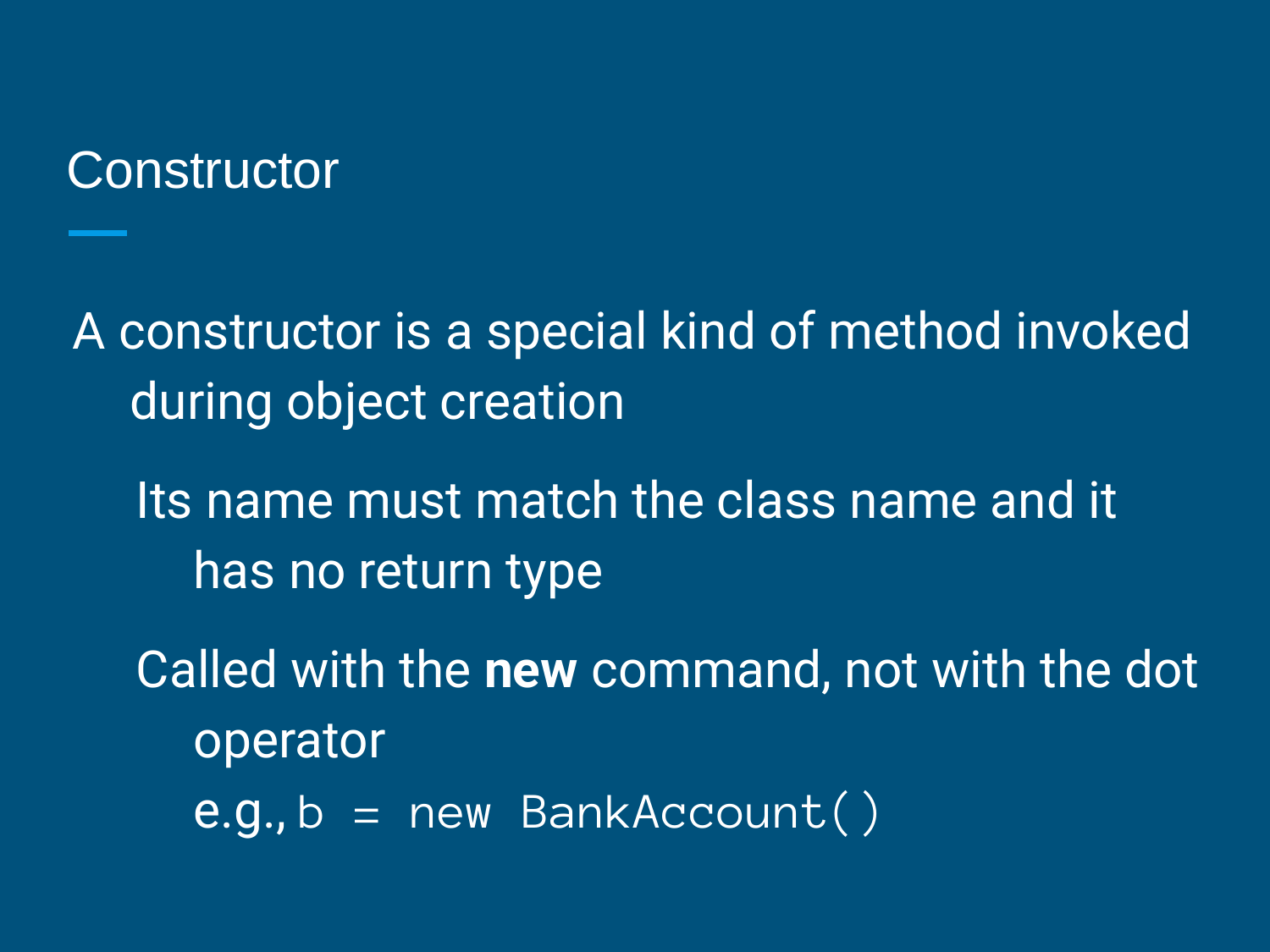

# Constructor
A constructor is a special kind of method invoked during object creation
Its name must match the class name and it has no return type
Called with the new command, not with the dot operator
e.g., b = new BankAccount()